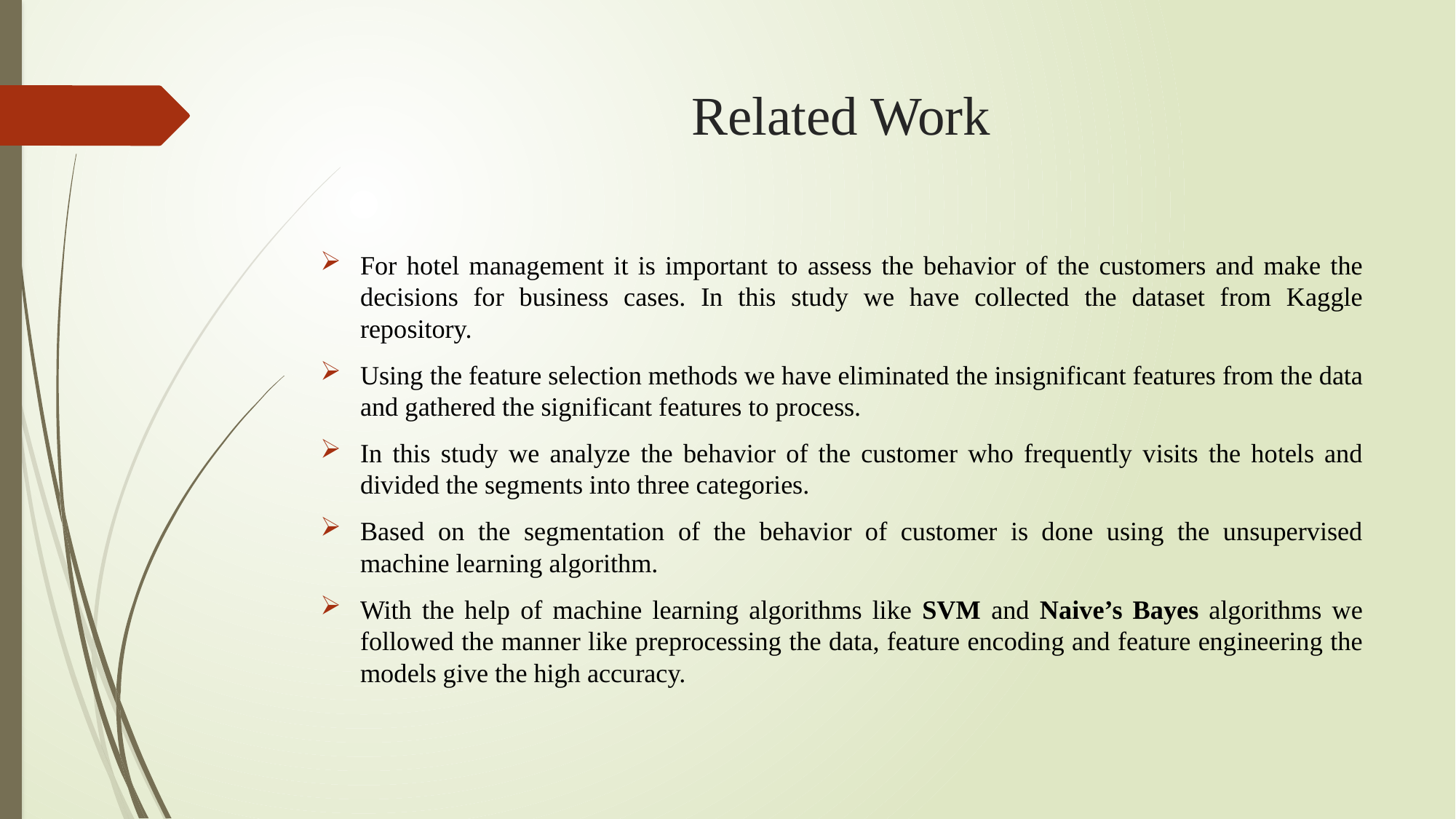

# Related Work
For hotel management it is important to assess the behavior of the customers and make the decisions for business cases. In this study we have collected the dataset from Kaggle repository.
Using the feature selection methods we have eliminated the insignificant features from the data and gathered the significant features to process.
In this study we analyze the behavior of the customer who frequently visits the hotels and divided the segments into three categories.
Based on the segmentation of the behavior of customer is done using the unsupervised machine learning algorithm.
With the help of machine learning algorithms like SVM and Naive’s Bayes algorithms we followed the manner like preprocessing the data, feature encoding and feature engineering the models give the high accuracy.